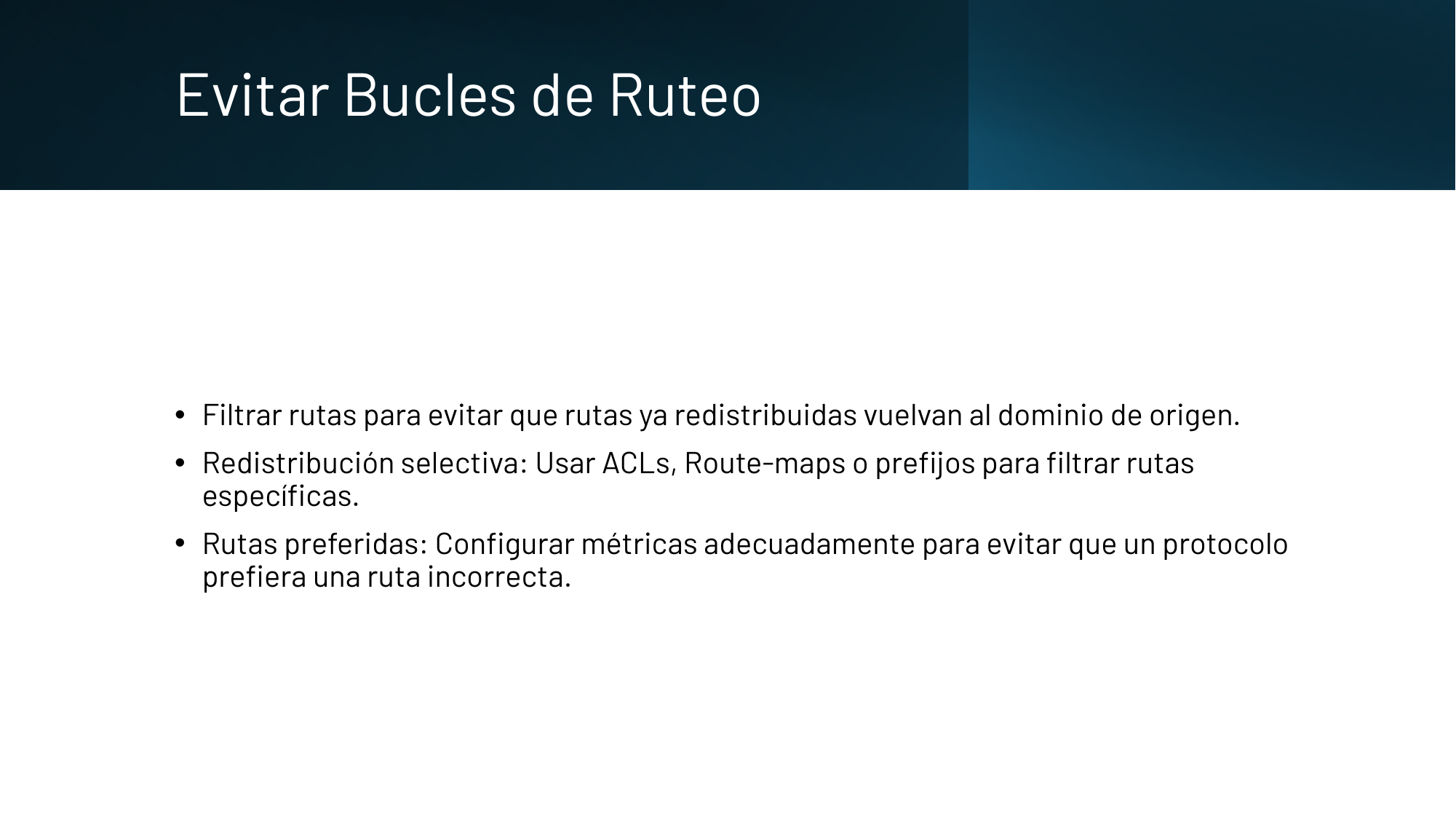

# Evitar Bucles de Ruteo
Filtrar rutas para evitar que rutas ya redistribuidas vuelvan al dominio de origen.
Redistribución selectiva: Usar ACLs, Route-maps o prefijos para filtrar rutas específicas.
Rutas preferidas: Configurar métricas adecuadamente para evitar que un protocolo prefiera una ruta incorrecta.